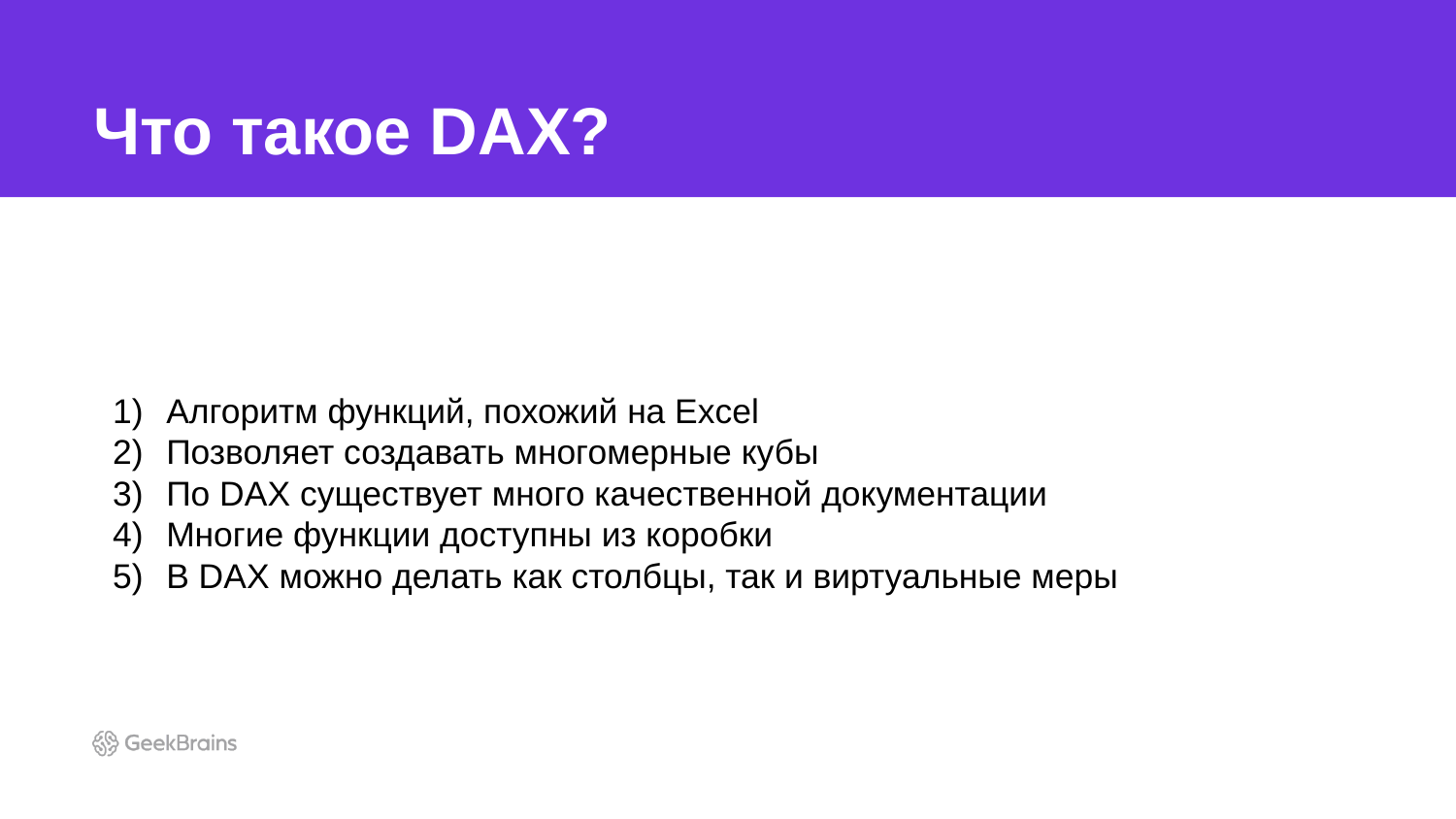

# Что такое DAX?

Алгоритм функций, похожий на Excel
Позволяет создавать многомерные кубы
По DAX существует много качественной документации
Многие функции доступны из коробки
В DAX можно делать как столбцы, так и виртуальные меры